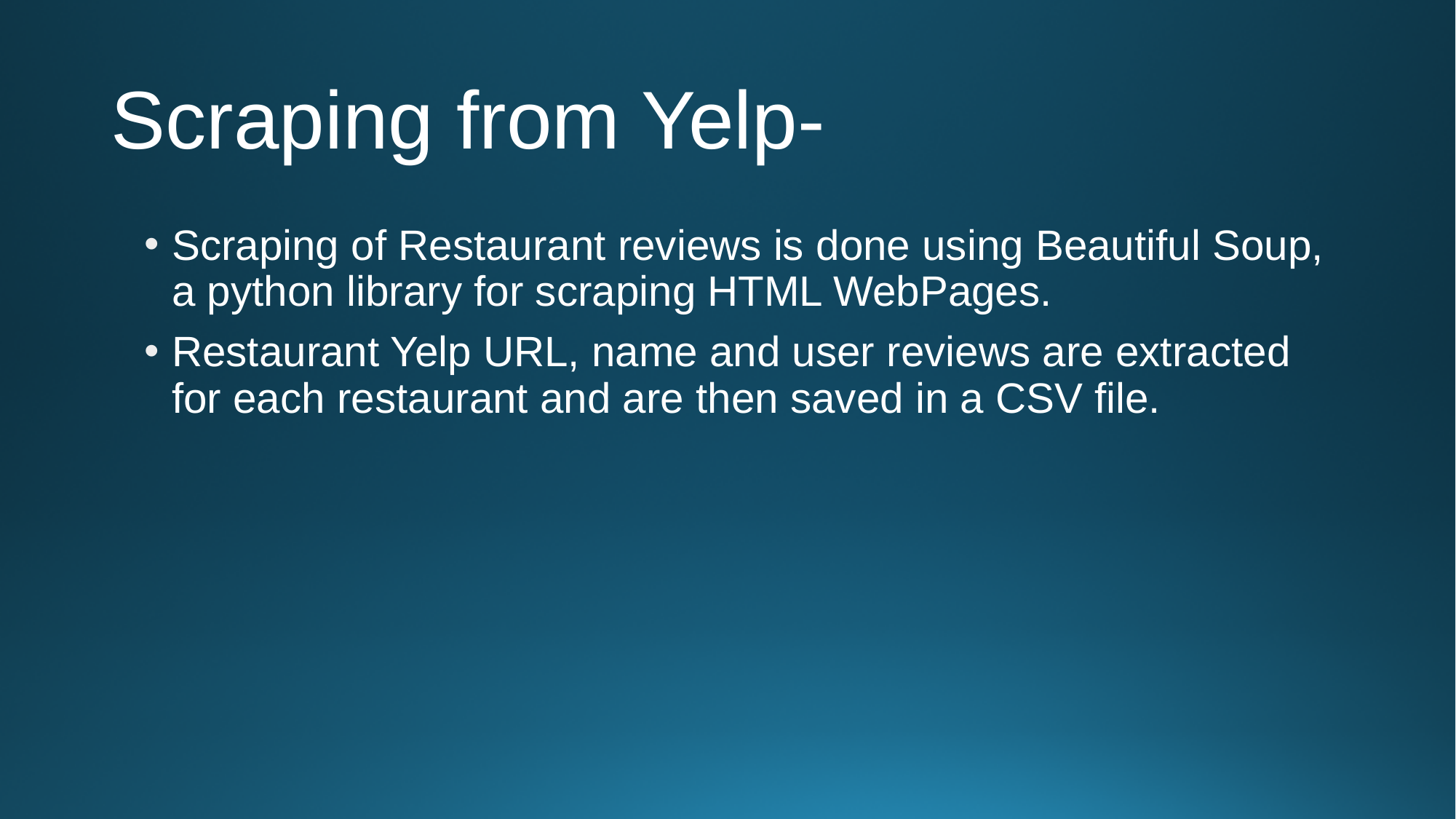

# Scraping from Yelp-
Scraping of Restaurant reviews is done using Beautiful Soup, a python library for scraping HTML WebPages.
Restaurant Yelp URL, name and user reviews are extracted for each restaurant and are then saved in a CSV file.